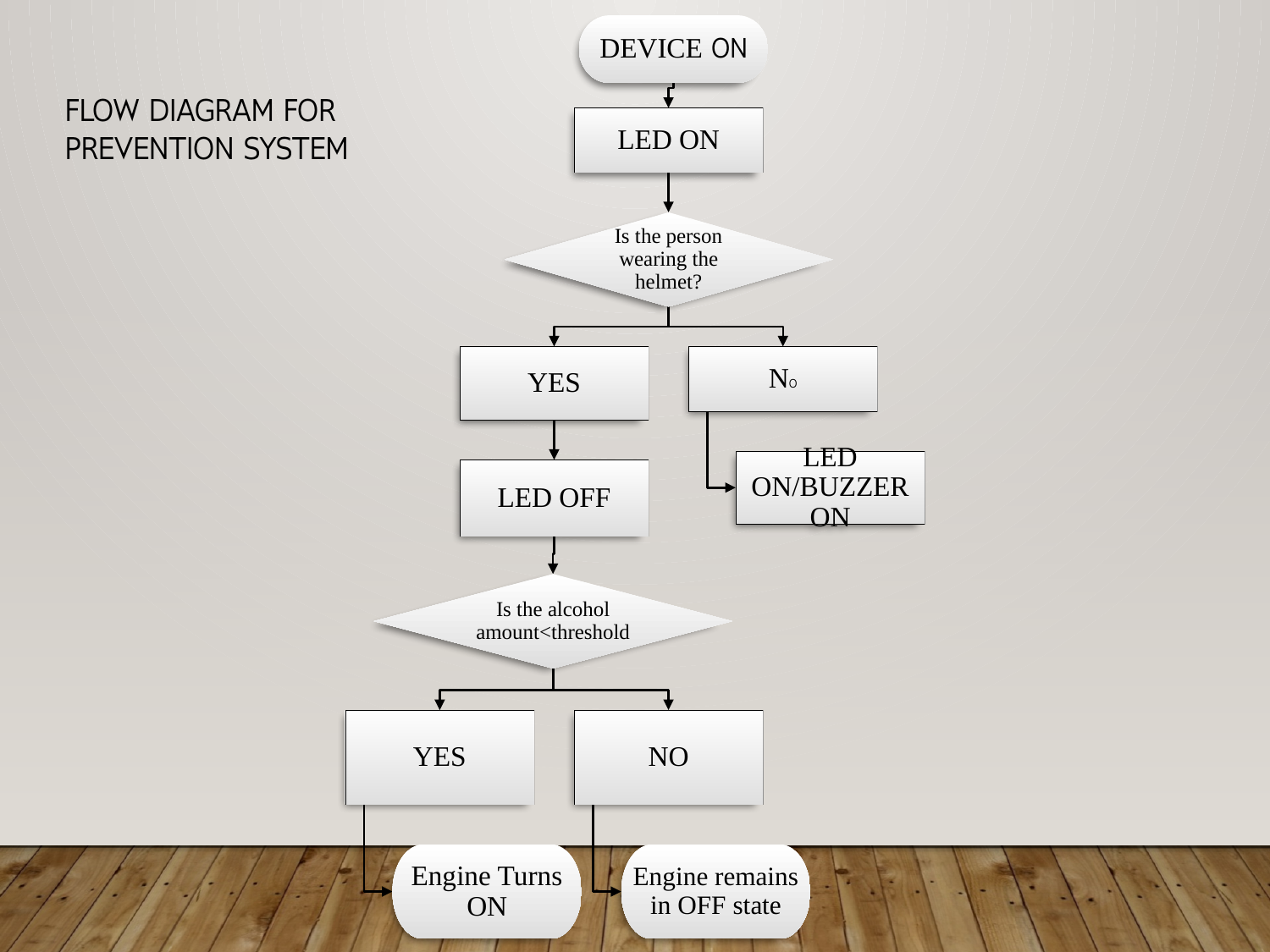

DEVICE ON
LED ON
Is the person wearing the helmet?
YES
LED OFF
Is the alcohol amount<threshold
YES
Engine Turns ON
NO
Engine remains in OFF state
NO
LED ON/BUZZER ON
FLOW DIAGRAM FOR              PREVENTION SYSTEM